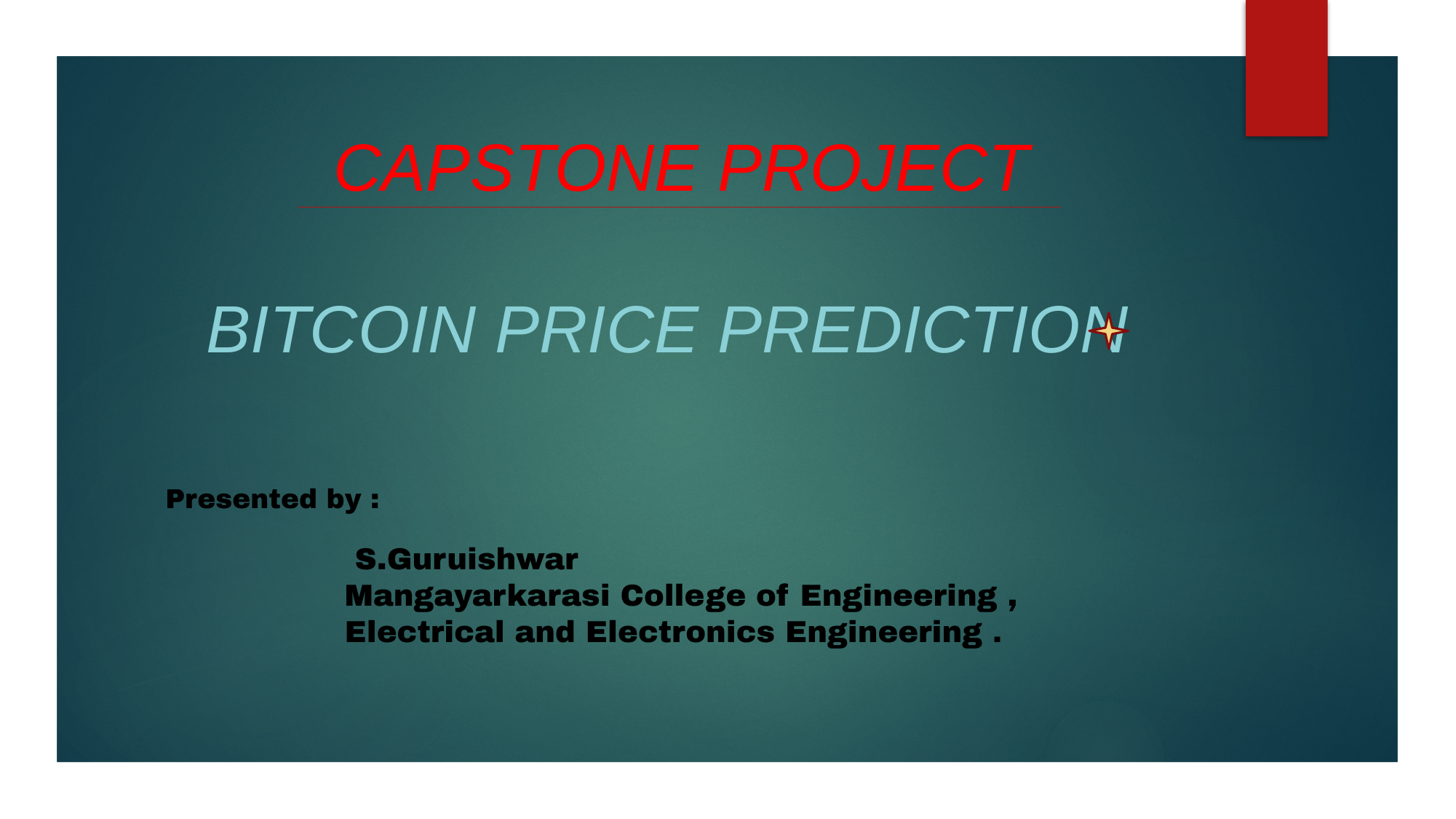

Capstone project
# BITCOIN PRICE PREDICTION

Presented by :
 S.Guruishwar
Mangayarkarasi College of Engineering ,
Electrical and Electronics Engineering .